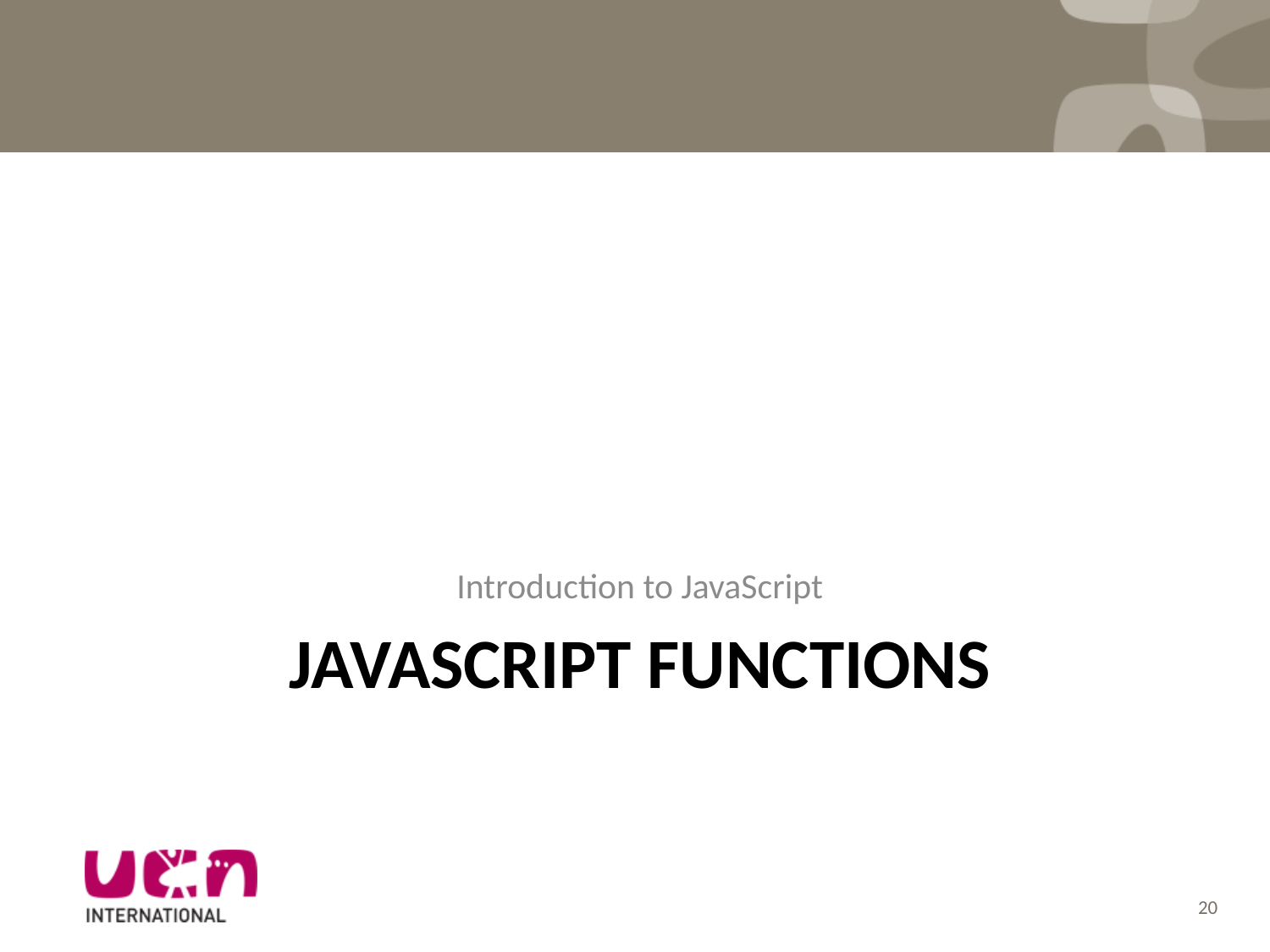

Introduction to JavaScript
# Javascript functions

20